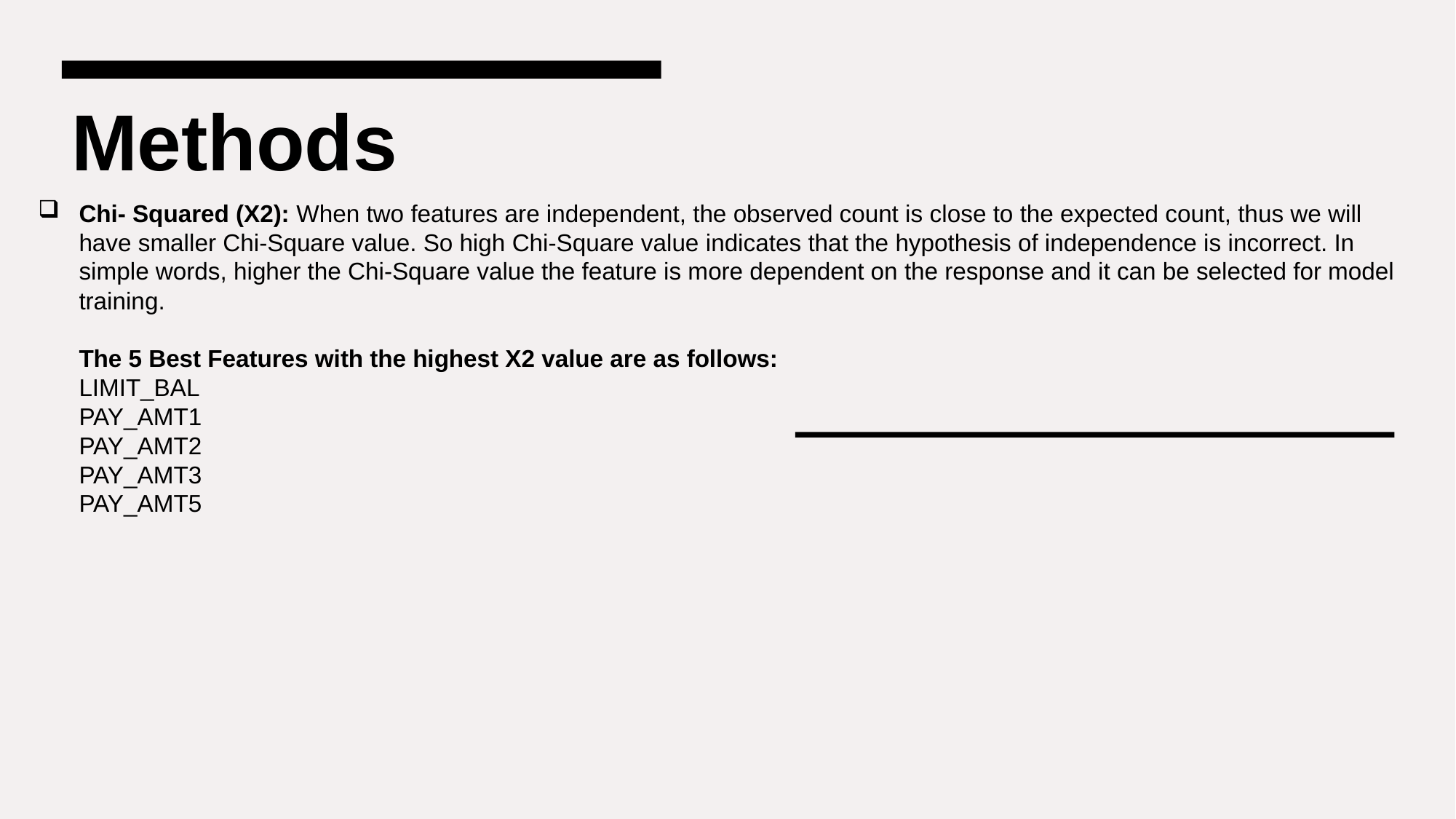

Methods
# Chi- Squared (X2): When two features are independent, the observed count is close to the expected count, thus we will have smaller Chi-Square value. So high Chi-Square value indicates that the hypothesis of independence is incorrect. In simple words, higher the Chi-Square value the feature is more dependent on the response and it can be selected for model training. The 5 Best Features with the highest X2 value are as follows: LIMIT_BAL PAY_AMT1 PAY_AMT2 PAY_AMT3 PAY_AMT5